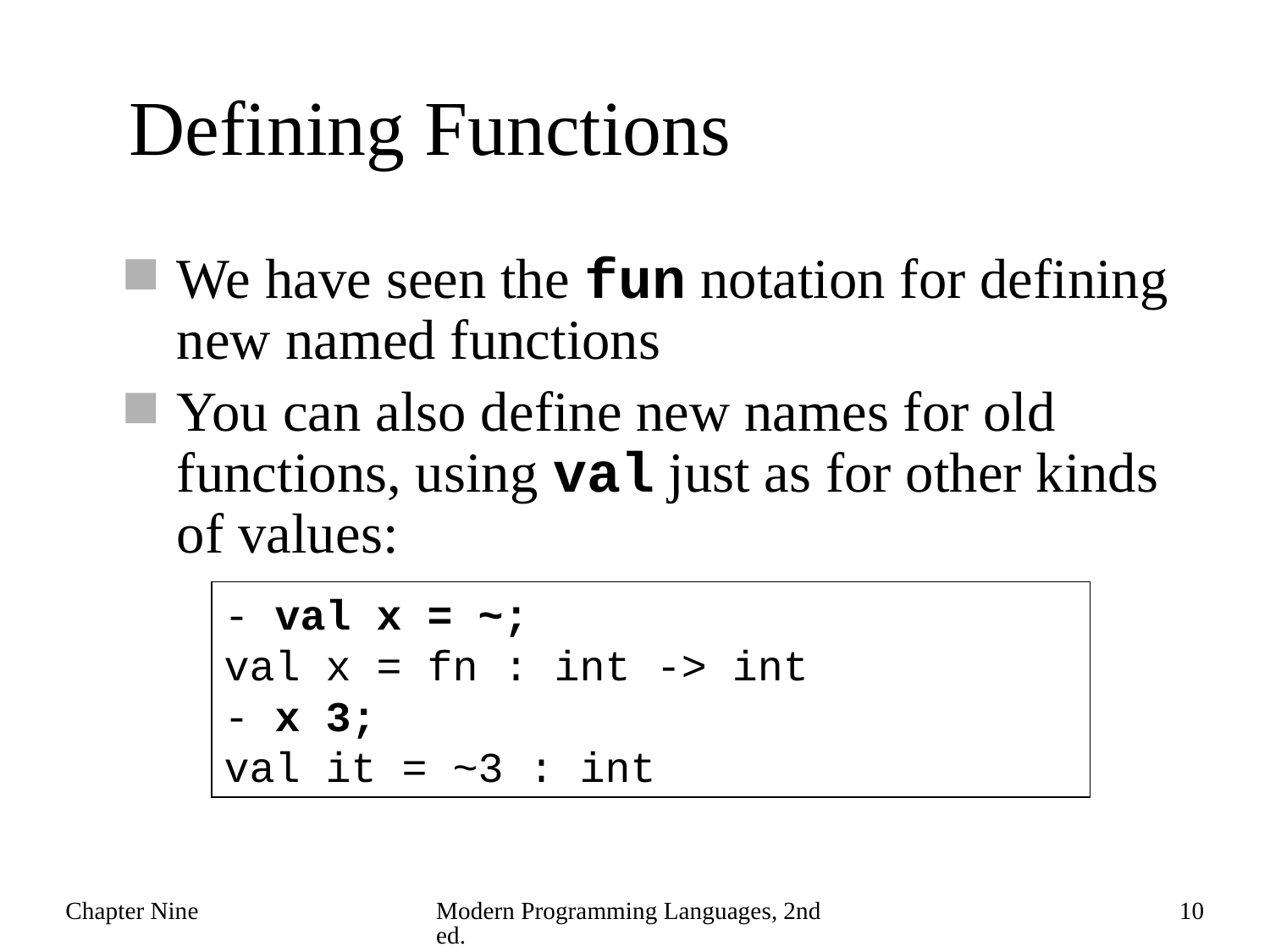

# Defining Functions
We have seen the fun notation for defining new named functions
You can also define new names for old functions, using val just as for other kinds of values:
- val x = ~;
val x = fn : int -> int
- x 3;
val it = ~3 : int
Chapter Nine
Modern Programming Languages, 2nd ed.
10